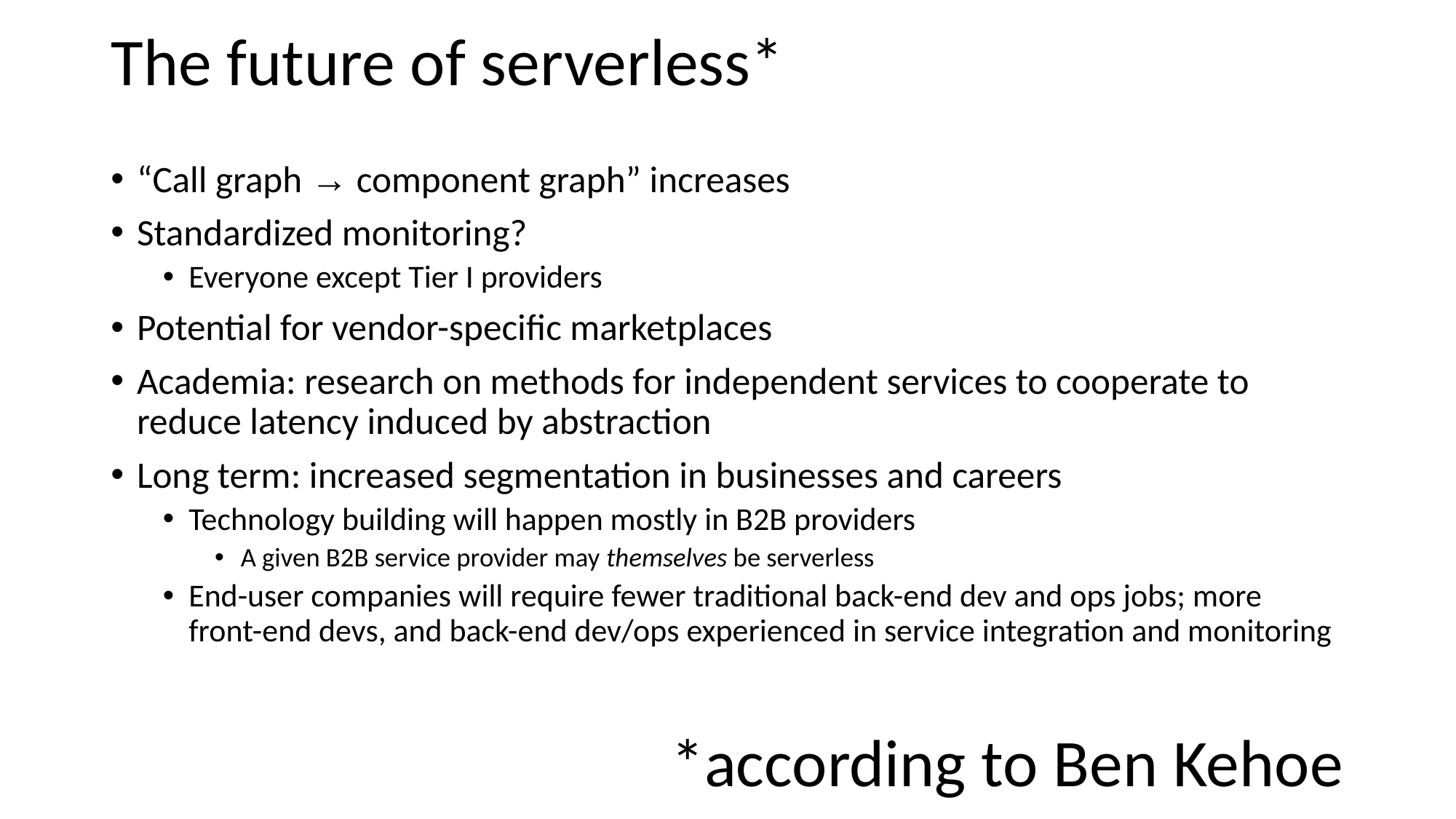

# The future of serverless*
“Call graph → component graph” increases
Standardized monitoring?
Everyone except Tier I providers
Potential for vendor-specific marketplaces
Academia: research on methods for independent services to cooperate to reduce latency induced by abstraction
Long term: increased segmentation in businesses and careers
Technology building will happen mostly in B2B providers
A given B2B service provider may themselves be serverless
End-user companies will require fewer traditional back-end dev and ops jobs; more front-end devs, and back-end dev/ops experienced in service integration and monitoring
*according to Ben Kehoe